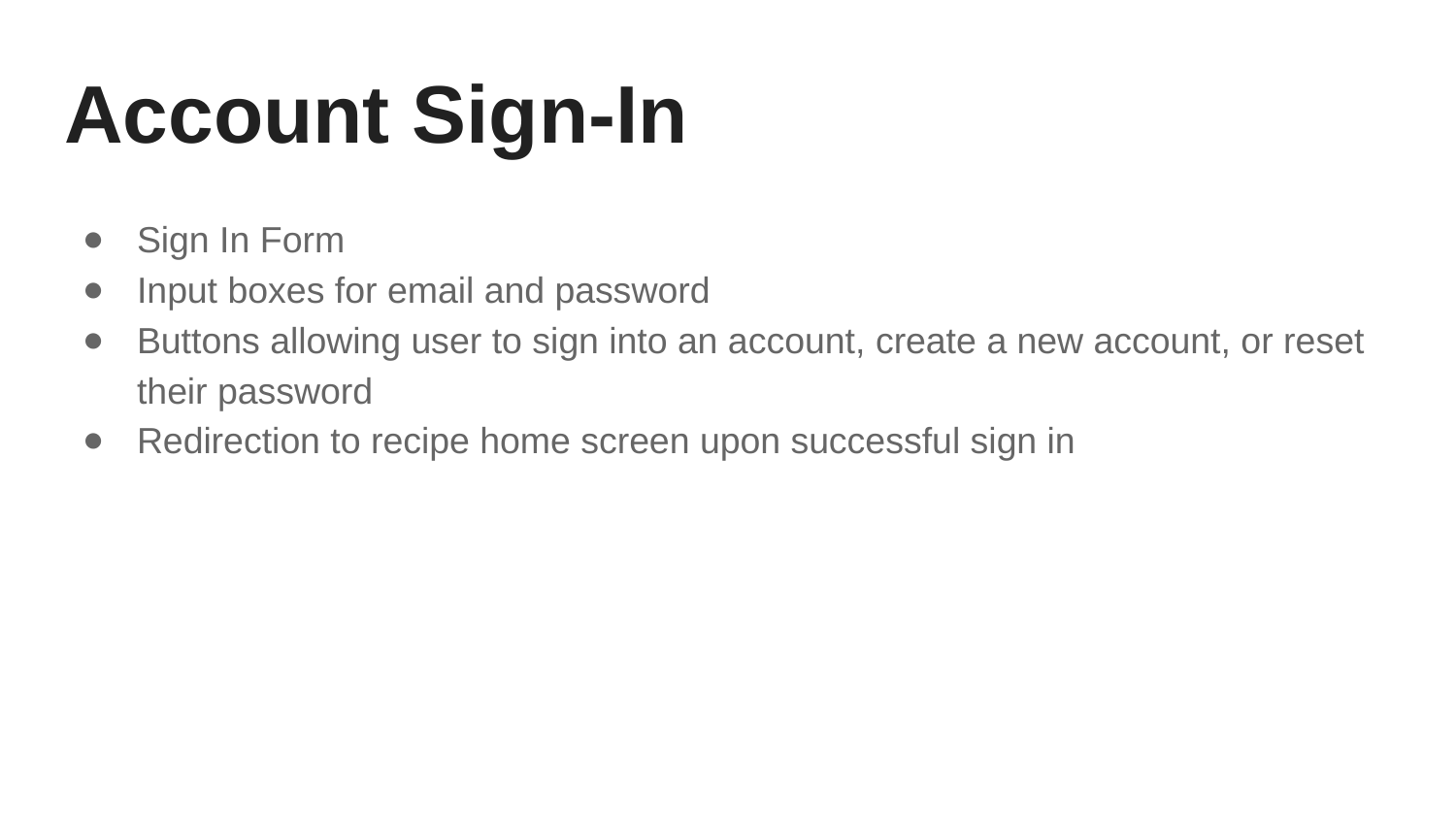

# Account Sign-In
Sign In Form
Input boxes for email and password
Buttons allowing user to sign into an account, create a new account, or reset their password
Redirection to recipe home screen upon successful sign in